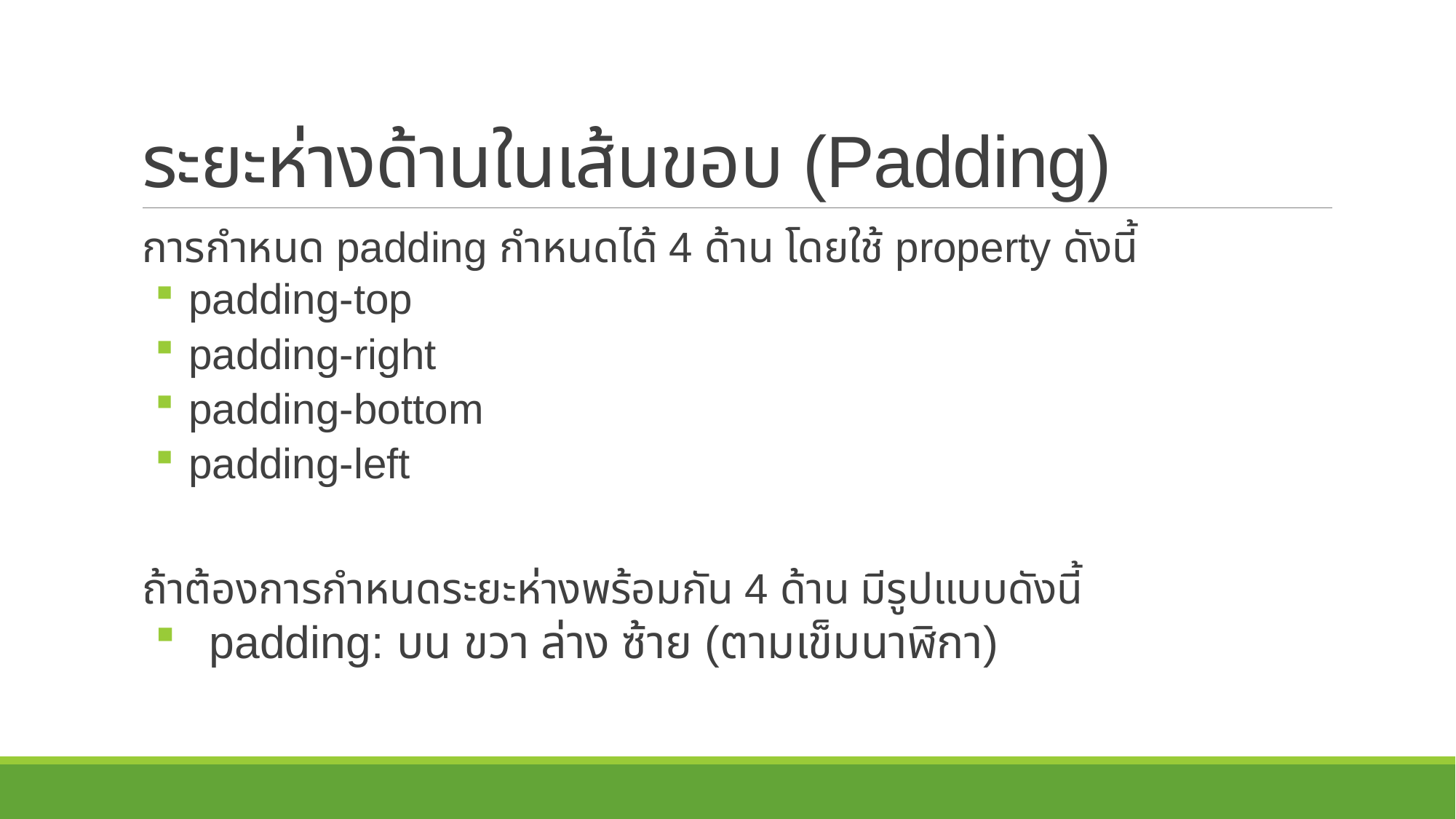

# ระยะห่างด้านในเส้นขอบ (Padding)
การกำหนด padding กำหนดได้ 4 ด้าน โดยใช้ property ดังนี้
 padding-top
 padding-right
 padding-bottom
 padding-left

 ถ้าต้องการกำหนดระยะห่างพร้อมกัน 4 ด้าน มีรูปแบบดังนี้
padding: บน ขวา ล่าง ซ้าย (ตามเข็มนาฬิกา)